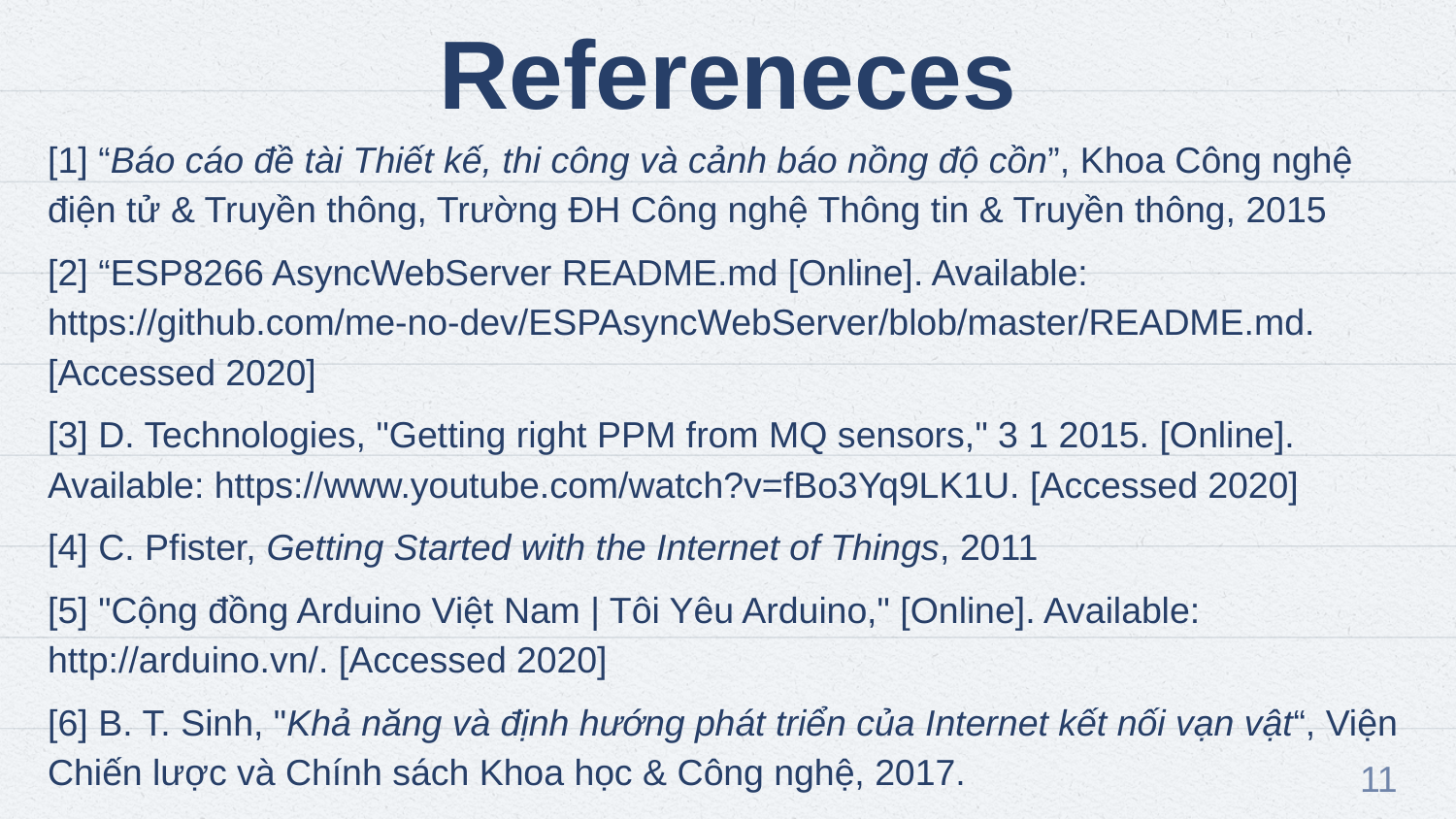

Refereneces
[1] “Báo cáo đề tài Thiết kế, thi công và cảnh báo nồng độ cồn”, Khoa Công nghệ điện tử & Truyền thông, Trường ĐH Công nghệ Thông tin & Truyền thông, 2015
[2] “ESP8266 AsyncWebServer README.md [Online]. Available: https://github.com/me-no-dev/ESPAsyncWebServer/blob/master/README.md. [Accessed 2020]
[3] D. Technologies, "Getting right PPM from MQ sensors," 3 1 2015. [Online]. Available: https://www.youtube.com/watch?v=fBo3Yq9LK1U. [Accessed 2020]
[4] C. Pfister, Getting Started with the Internet of Things, 2011
[5] "Cộng đồng Arduino Việt Nam | Tôi Yêu Arduino," [Online]. Available: http://arduino.vn/. [Accessed 2020]
[6] B. T. Sinh, "Khả năng và định hướng phát triển của Internet kết nối vạn vật“, Viện Chiến lược và Chính sách Khoa học & Công nghệ, 2017.

11